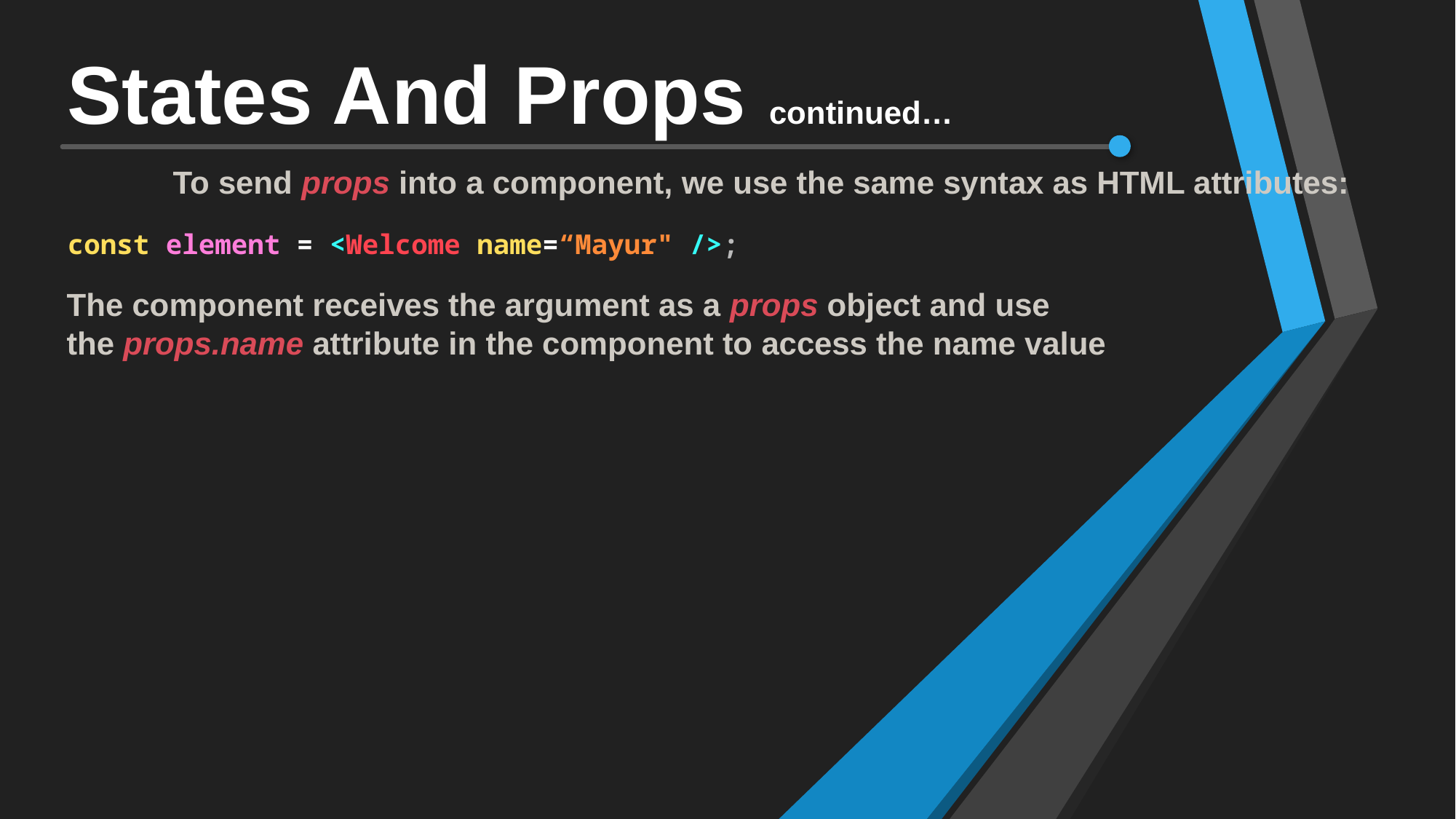

# States And Props continued…

To send props into a component, we use the same syntax as HTML attributes:
const element = <Welcome name=“Mayur" />;
The component receives the argument as a props object and use the props.name attribute in the component to access the name value